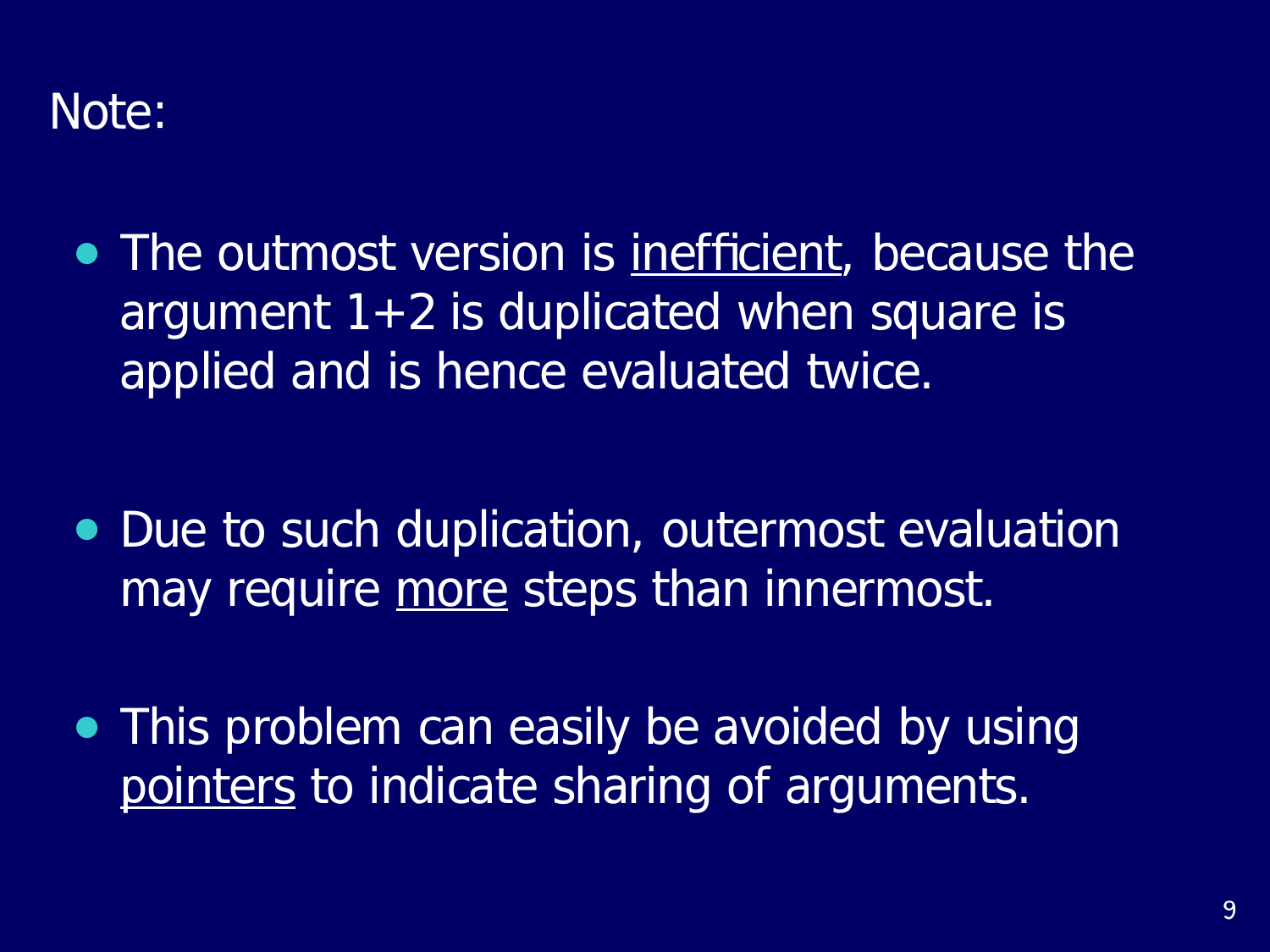

Note:
The outmost version is inefficient, because the argument 1+2 is duplicated when square is applied and is hence evaluated twice.

Due to such duplication, outermost evaluation may require more steps than innermost.

This problem can easily be avoided by using pointers to indicate sharing of arguments.
9